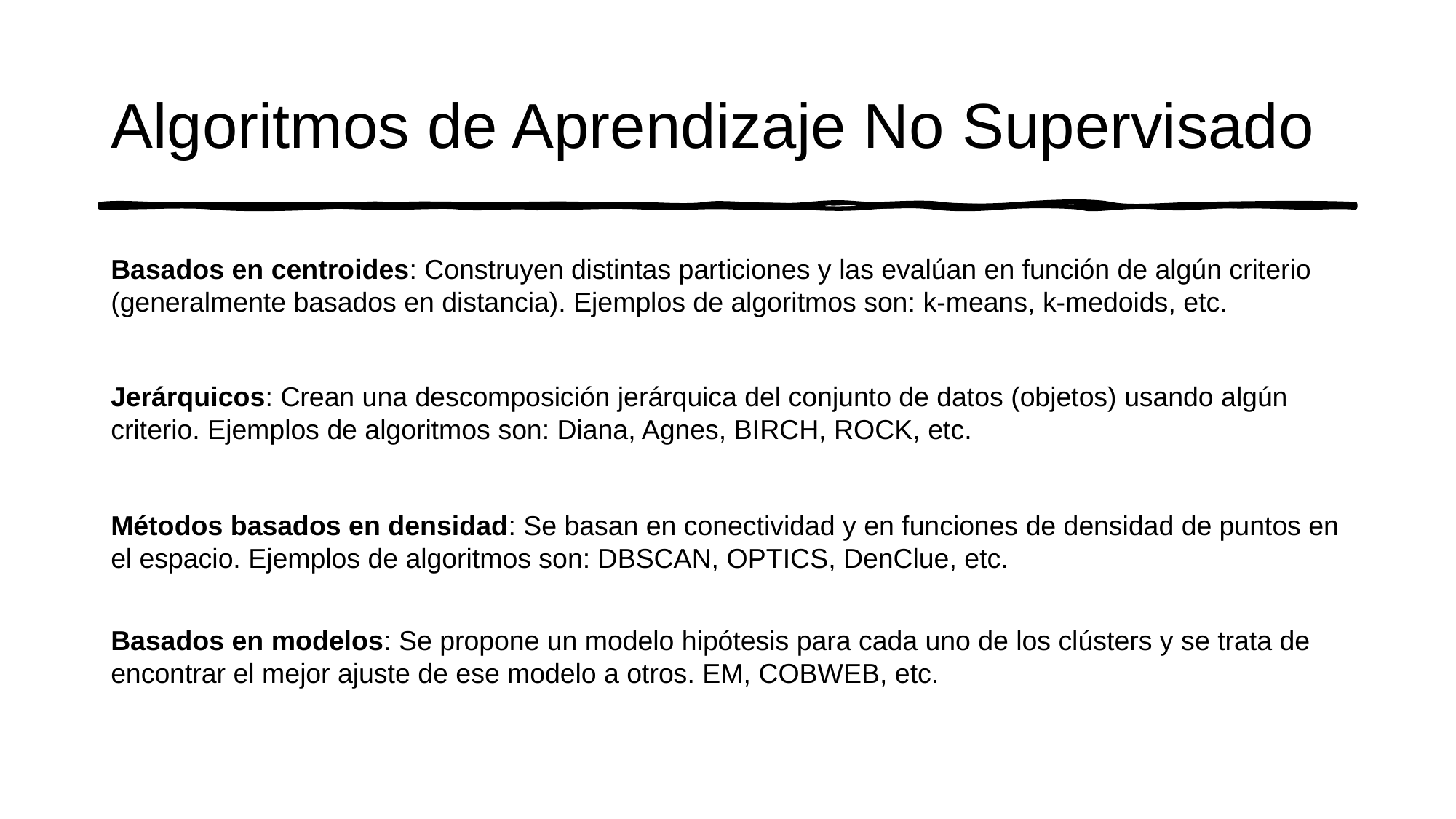

# Algoritmos de Aprendizaje No Supervisado
Basados en centroides: Construyen distintas particiones y las evalúan en función de algún criterio (generalmente basados en distancia). Ejemplos de algoritmos son: k-means, k-medoids, etc.
Jerárquicos: Crean una descomposición jerárquica del conjunto de datos (objetos) usando algún criterio. Ejemplos de algoritmos son: Diana, Agnes, BIRCH, ROCK, etc.
Métodos basados en densidad: Se basan en conectividad y en funciones de densidad de puntos en el espacio. Ejemplos de algoritmos son: DBSCAN, OPTICS, DenClue, etc.
Basados en modelos: Se propone un modelo hipótesis para cada uno de los clústers y se trata de encontrar el mejor ajuste de ese modelo a otros. EM, COBWEB, etc.